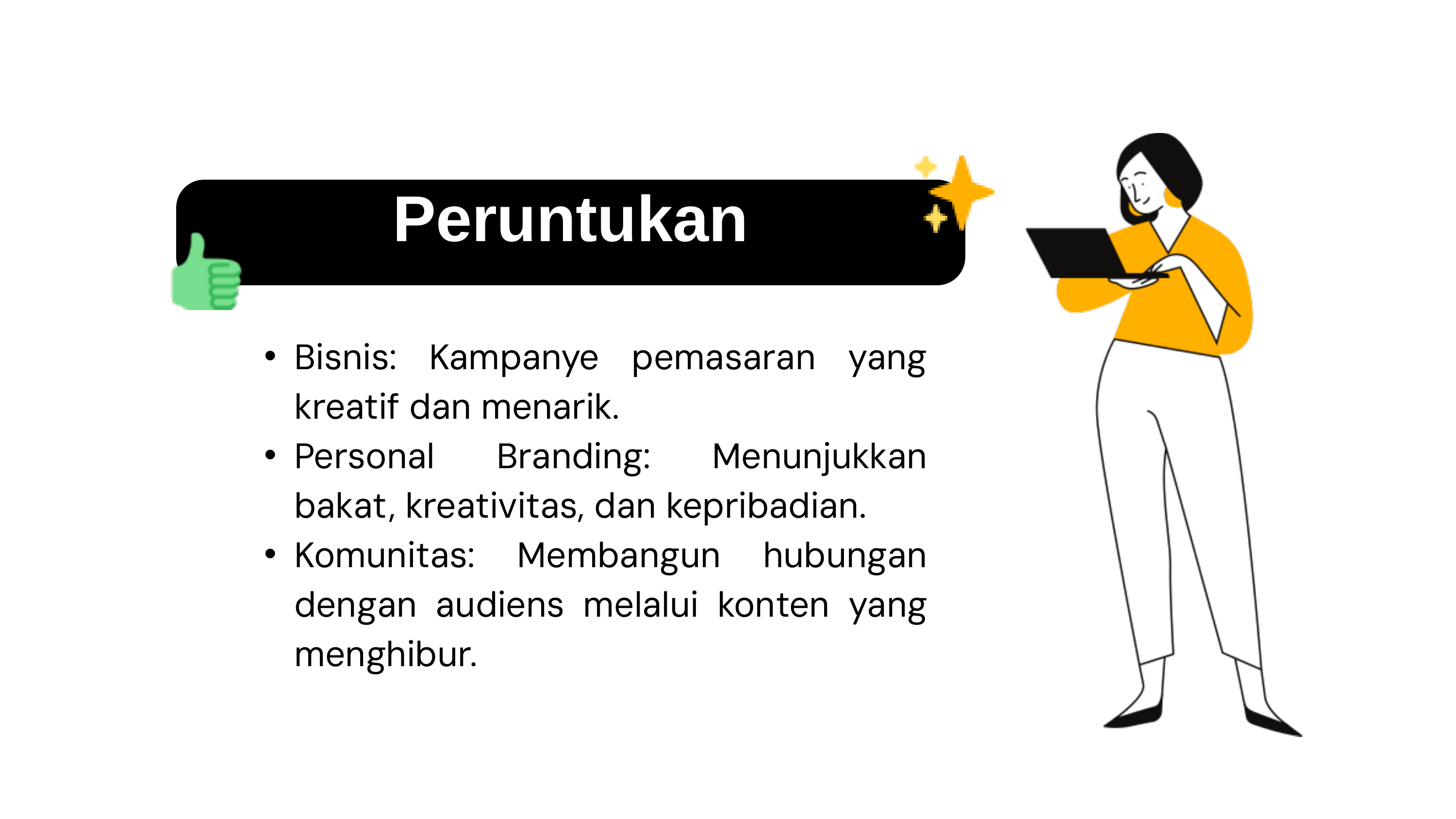

Peruntukan

Bisnis: Kampanye pemasaran yang kreatif dan menarik.
Personal Branding: Menunjukkan bakat, kreativitas, dan kepribadian.
Komunitas: Membangun hubungan dengan audiens melalui konten yang menghibur.